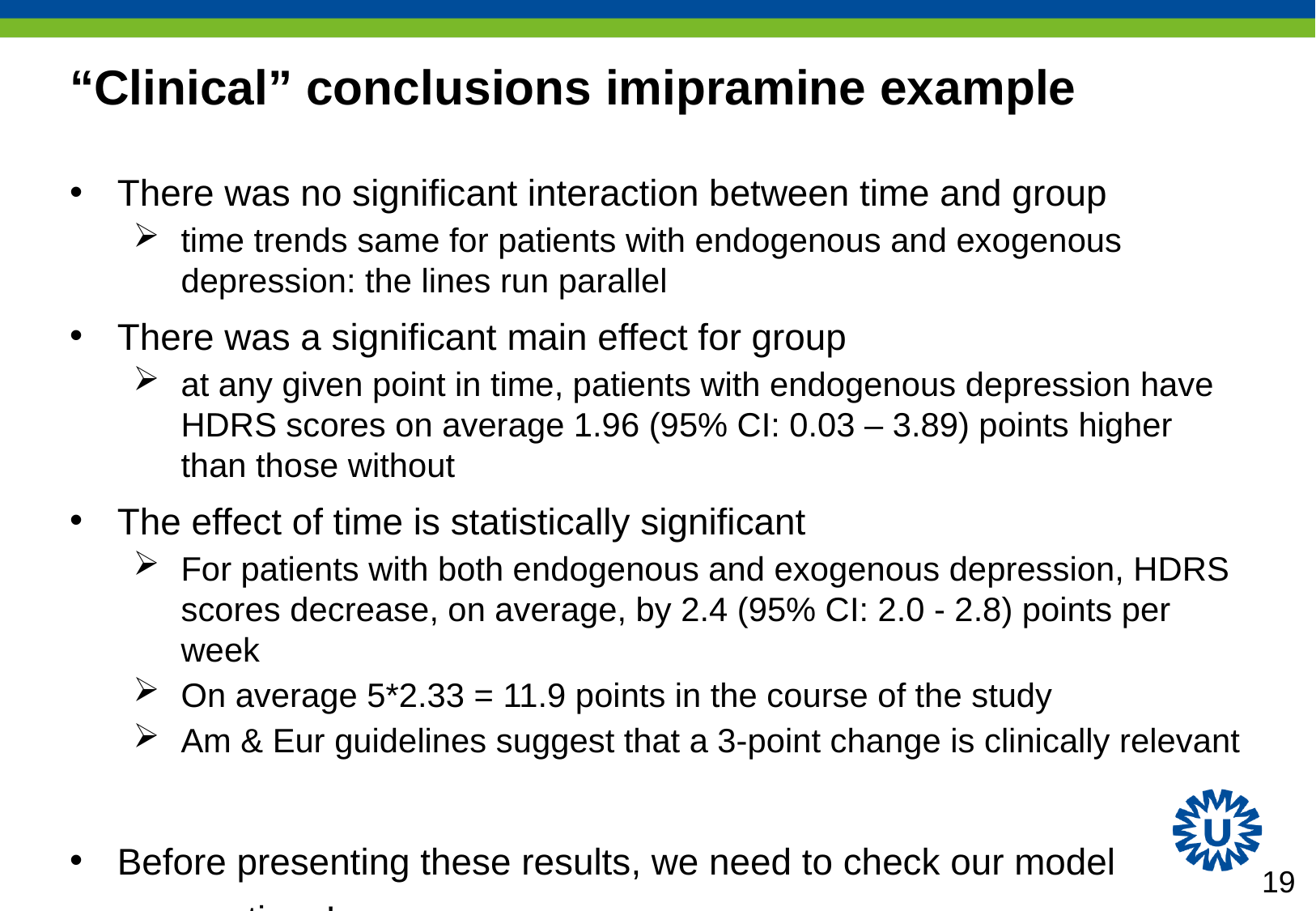

# “Clinical” conclusions imipramine example
There was no significant interaction between time and group
time trends same for patients with endogenous and exogenous depression: the lines run parallel
There was a significant main effect for group
at any given point in time, patients with endogenous depression have HDRS scores on average 1.96 (95% CI: 0.03 – 3.89) points higher than those without
The effect of time is statistically significant
For patients with both endogenous and exogenous depression, HDRS scores decrease, on average, by 2.4 (95% CI: 2.0 - 2.8) points per week
On average 5*2.33 = 11.9 points in the course of the study
Am & Eur guidelines suggest that a 3-point change is clinically relevant

Before presenting these results, we need to check our model assumptions!
19